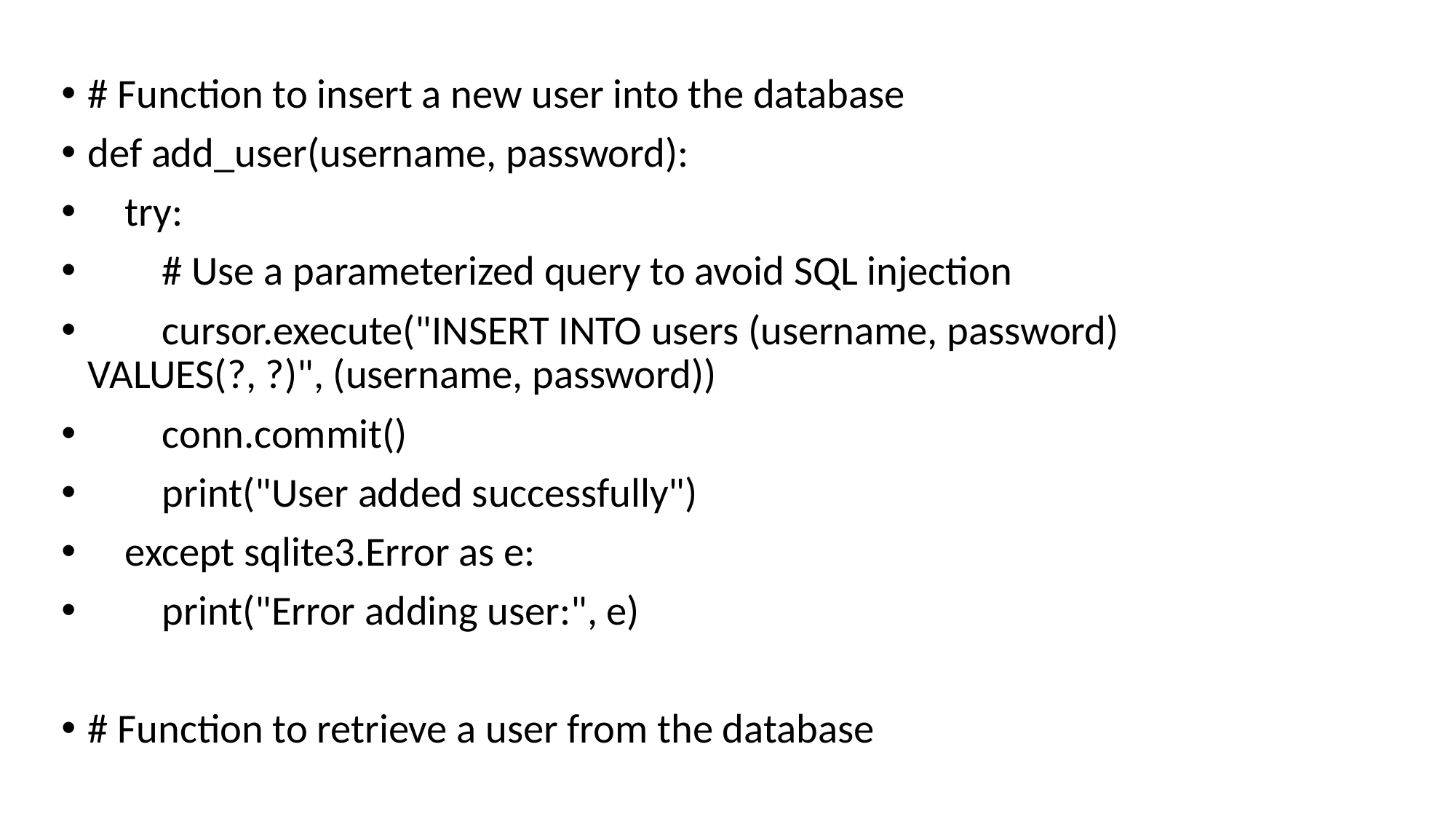

# Function to insert a new user into the database
def add_user(username, password):
    try:
        # Use a parameterized query to avoid SQL injection
        cursor.execute("INSERT INTO users (username, password)        	VALUES(?, ?)", (username, password))
        conn.commit()
        print("User added successfully")
    except sqlite3.Error as e:
        print("Error adding user:", e)

# Function to retrieve a user from the database